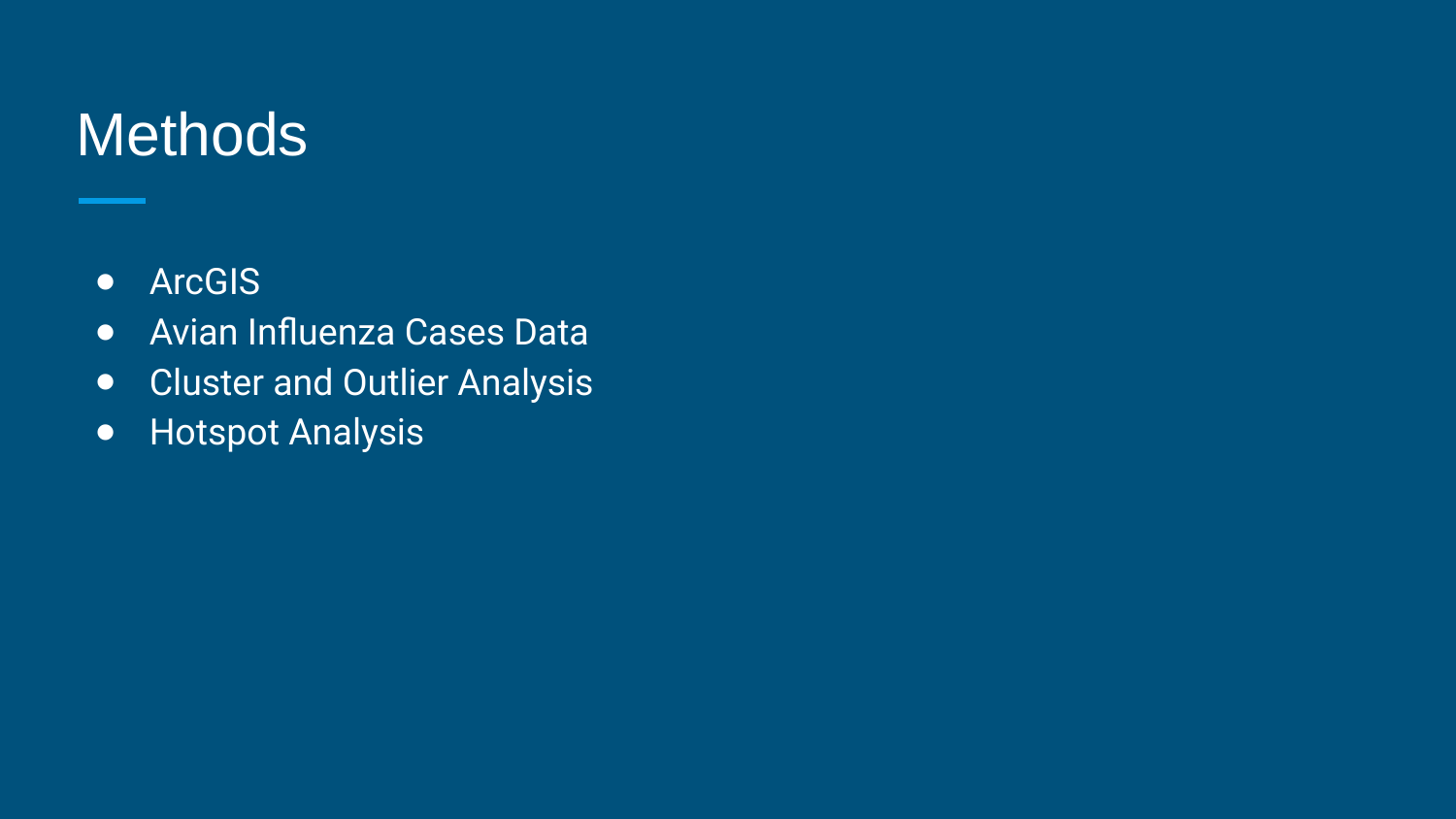

# Methods
ArcGIS
Avian Influenza Cases Data
Cluster and Outlier Analysis
Hotspot Analysis